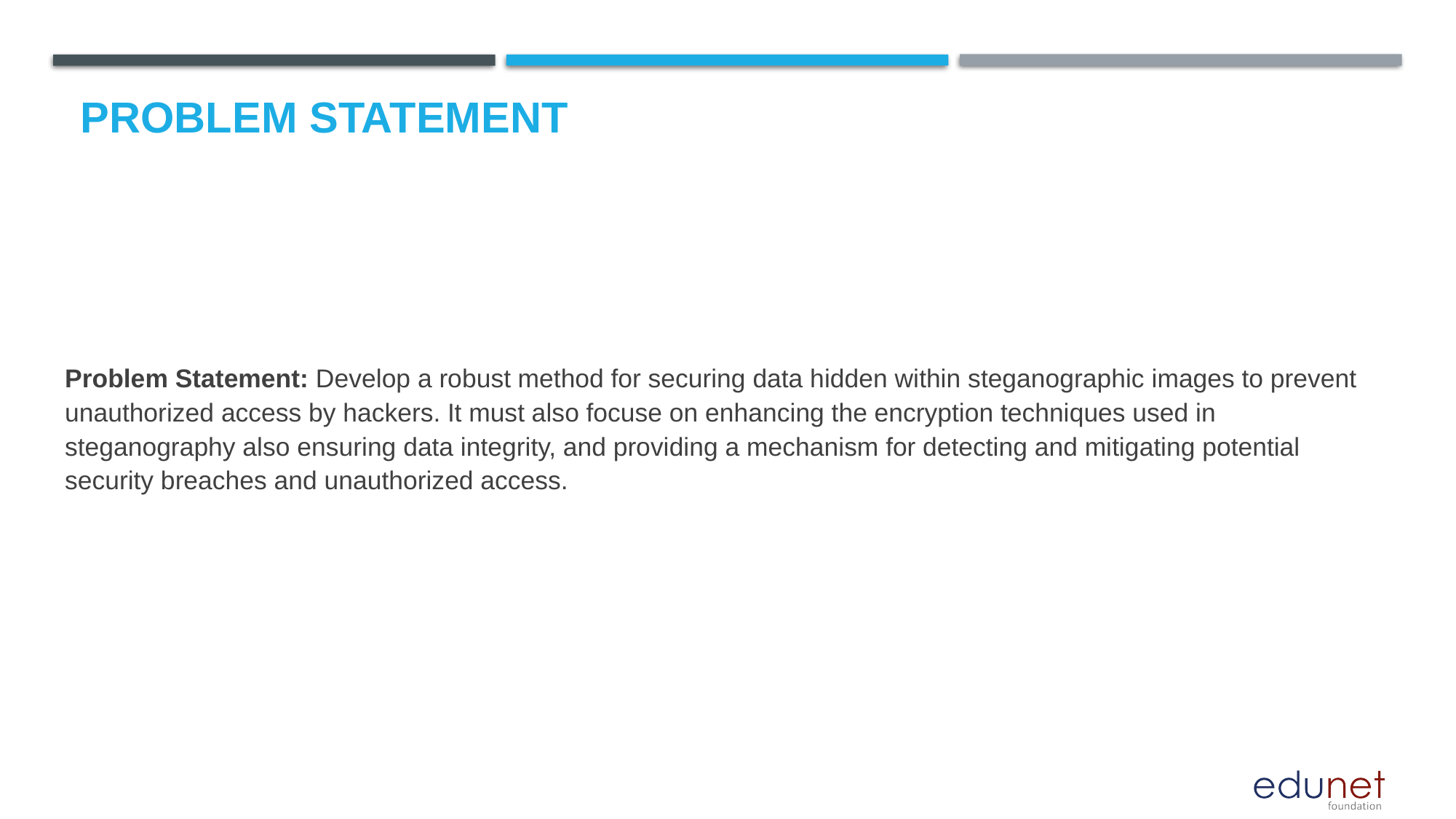

# Problem Statement
Problem Statement: Develop a robust method for securing data hidden within steganographic images to prevent unauthorized access by hackers. It must also focuse on enhancing the encryption techniques used in steganography also ensuring data integrity, and providing a mechanism for detecting and mitigating potential security breaches and unauthorized access.